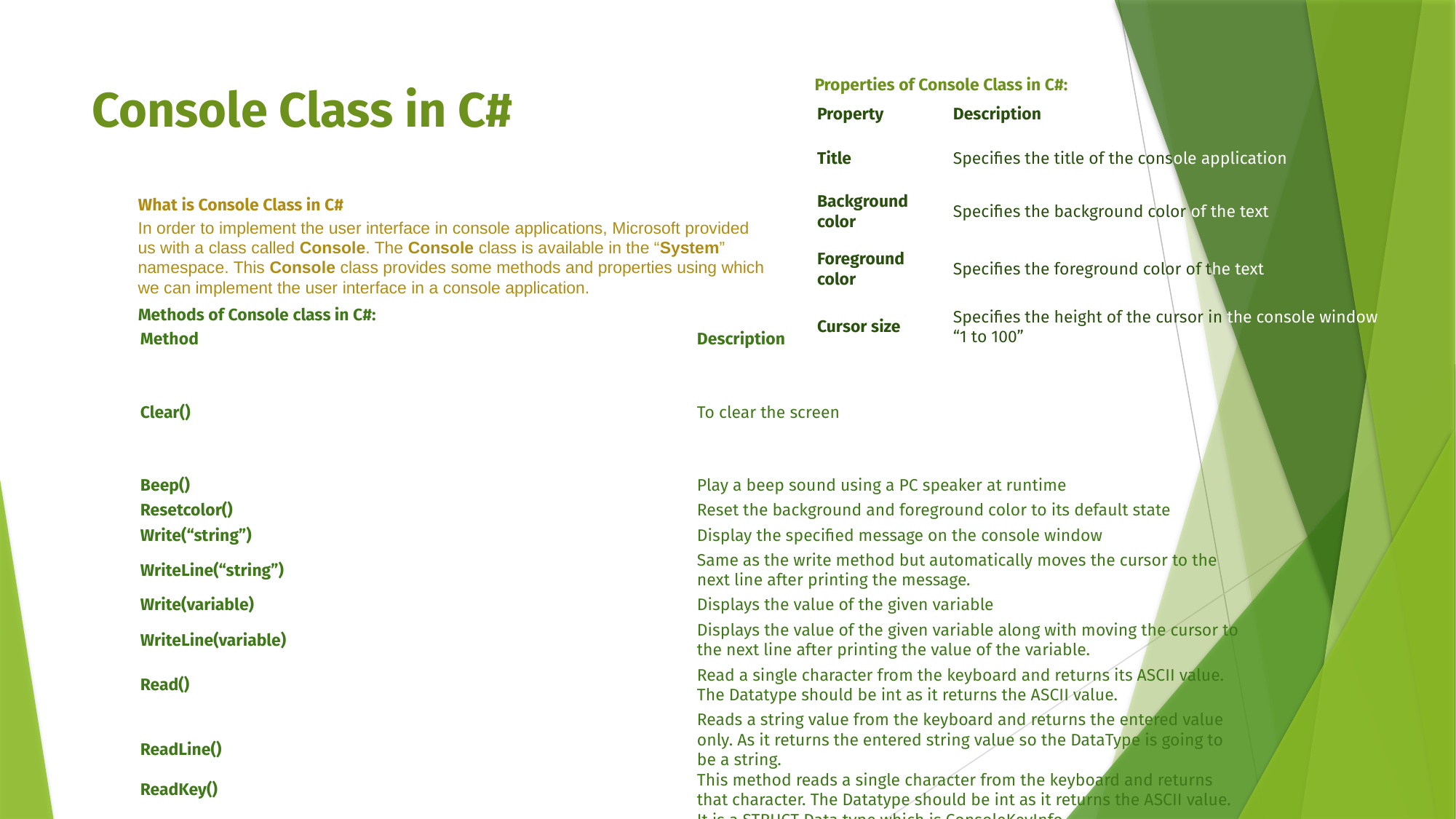

Properties of Console Class in C#:

# Console Class in C#
| Property | Description |
| --- | --- |
| Title | Specifies the title of the console application |
| Background color | Specifies the background color of the text |
| Foreground color | Specifies the foreground color of the text |
| Cursor size | Specifies the height of the cursor in the console window “1 to 100” |
What is Console Class in C#
In order to implement the user interface in console applications, Microsoft provided us with a class called Console. The Console class is available in the “System” namespace. This Console class provides some methods and properties using which we can implement the user interface in a console application.
Methods of Console class in C#:

| Method | Description |
| --- | --- |
| Clear() | To clear the screen |
| Beep() | Play a beep sound using a PC speaker at runtime |
| Resetcolor() | Reset the background and foreground color to its default state |
| Write(“string”) | Display the specified message on the console window |
| WriteLine(“string”) | Same as the write method but automatically moves the cursor to the next line after printing the message. |
| Write(variable) | Displays the value of the given variable |
| WriteLine(variable) | Displays the value of the given variable along with moving the cursor to the next line after printing the value of the variable. |
| Read() | Read a single character from the keyboard and returns its ASCII value. The Datatype should be int as it returns the ASCII value. |
| ReadLine()   ReadKey() | Reads a string value from the keyboard and returns the entered value only. As it returns the entered string value so the DataType is going to be a string. This method reads a single character from the keyboard and returns that character. The Datatype should be int as it returns the ASCII value. It is a STRUCT Data type which is ConsoleKeyInfo. |